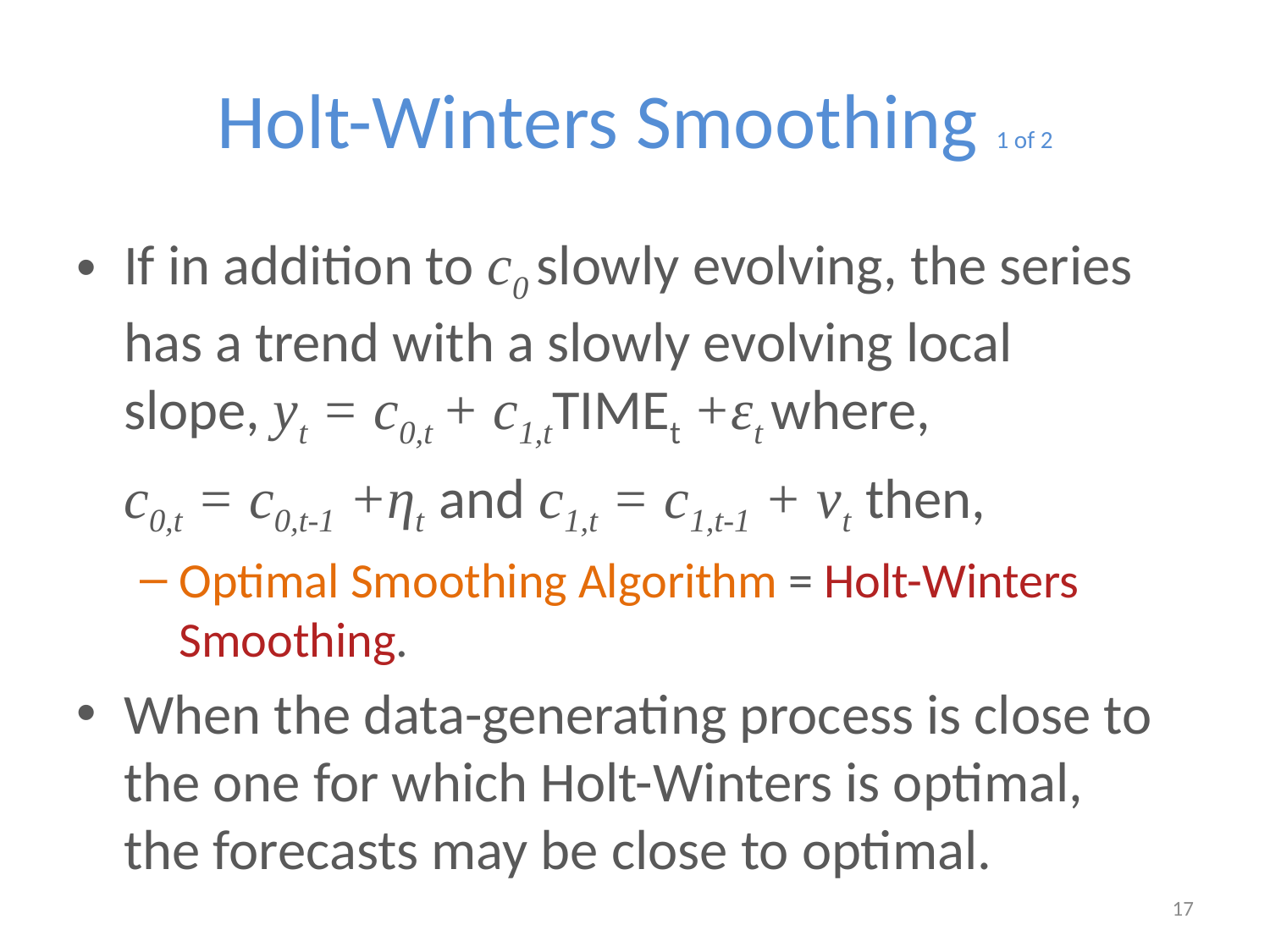

# Holt-Winters Smoothing 1 of 2
If in addition to c0 slowly evolving, the series has a trend with a slowly evolving local slope, yt = c0,t + c1,tTIMEt +εt where,
	c0,t = c0,t-1 +ηt and c1,t = c1,t-1 + vt then,
Optimal Smoothing Algorithm = Holt-Winters Smoothing.
When the data-generating process is close to the one for which Holt-Winters is optimal, the forecasts may be close to optimal.
17